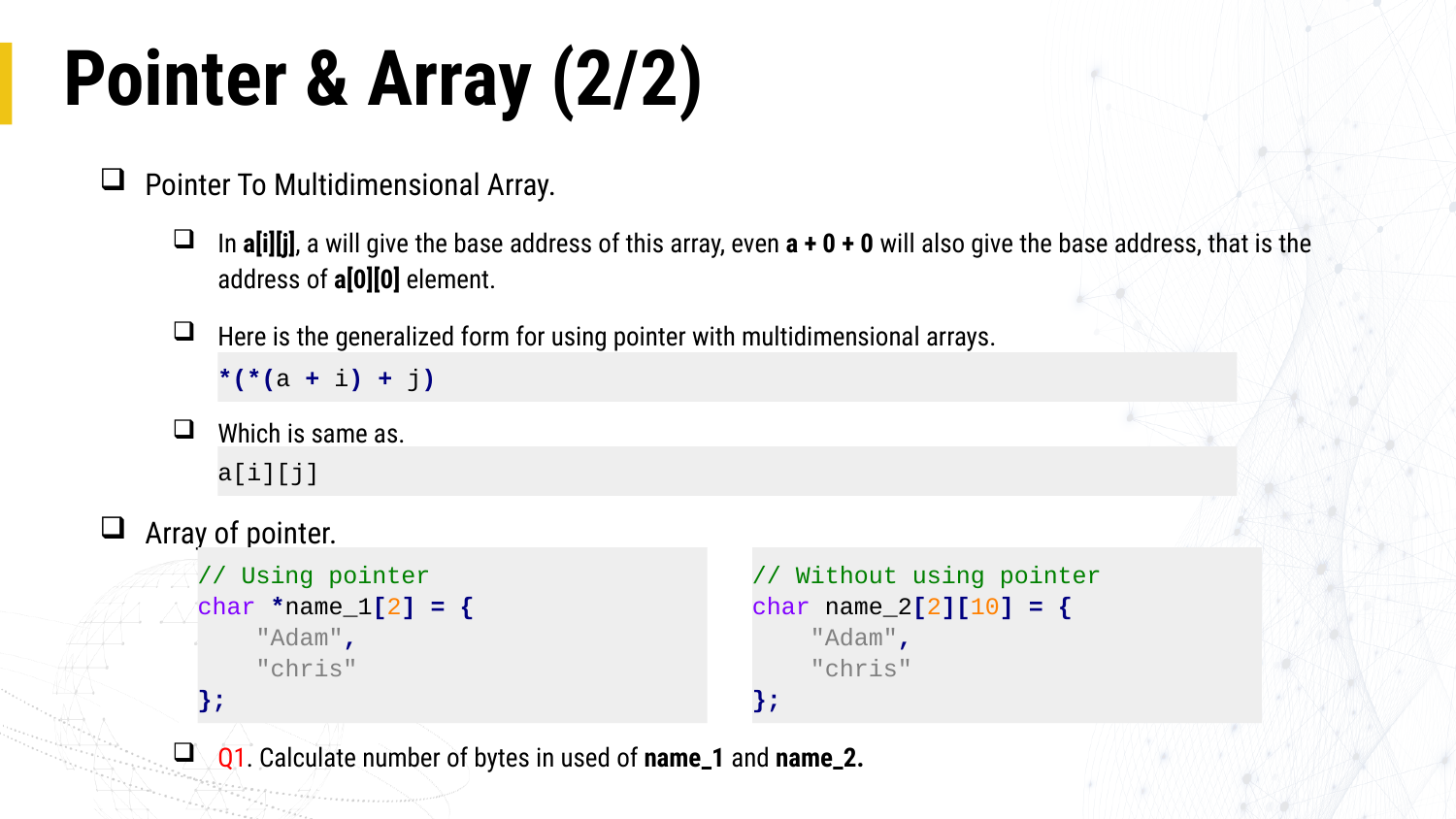

# Pointer & Array (2/2)
Pointer To Multidimensional Array.
In a[i][j], a will give the base address of this array, even a + 0 + 0 will also give the base address, that is the address of a[0][0] element.
Here is the generalized form for using pointer with multidimensional arrays.

Which is same as.

Array of pointer.

Q1. Calculate number of bytes in used of name_1 and name_2.
*(*(a + i) + j)
a[i][j]
// Using pointer
char *name_1[2] = {
    "Adam",
    "chris"
};
// Without using pointer
char name_2[2][10] = {
    "Adam",
    "chris"
};